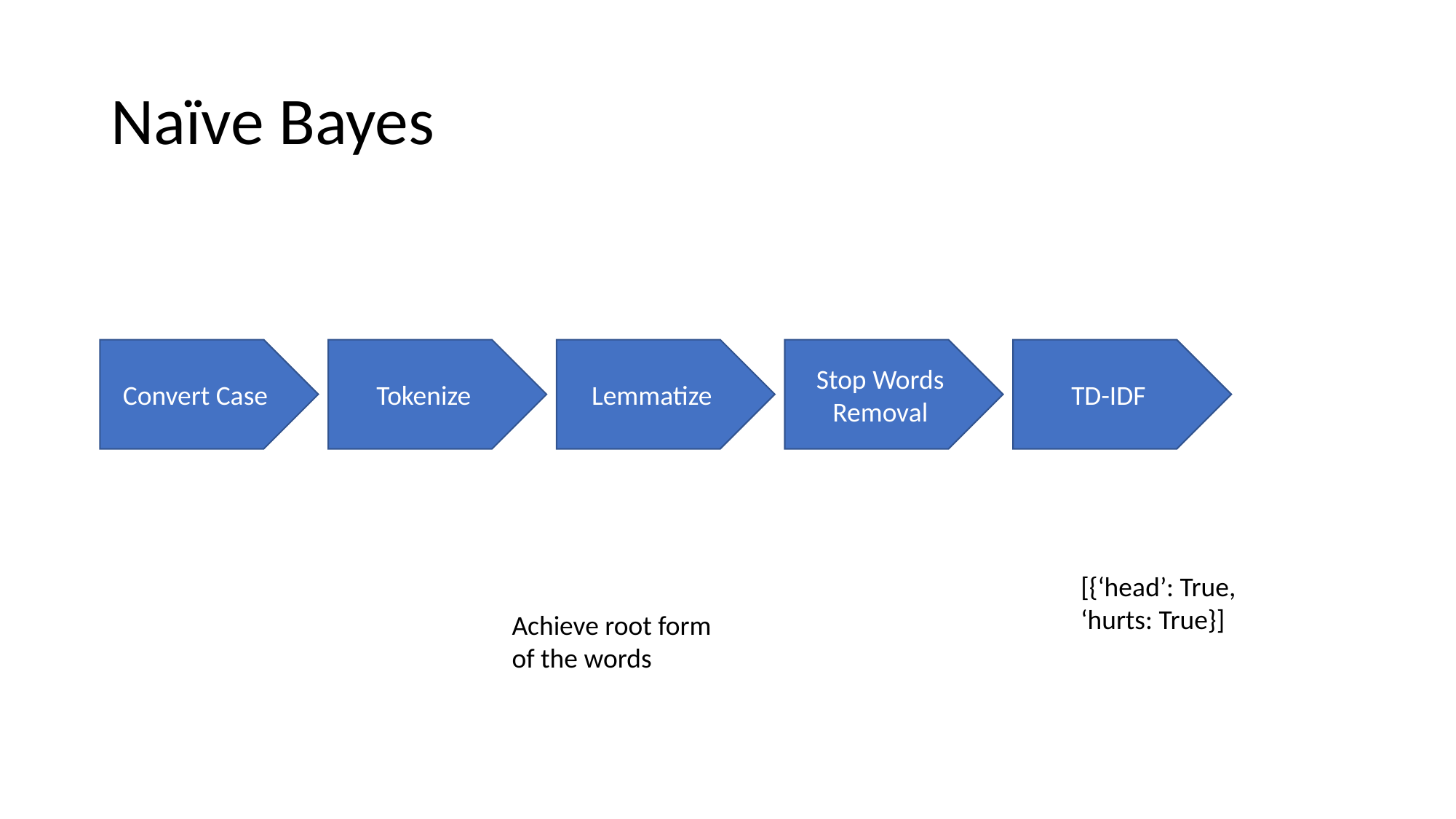

# Naïve Bayes
TD-IDF
Stop Words Removal
Tokenize
Lemmatize
Convert Case
[{‘head’: True, ‘hurts: True}]
Achieve root form of the words